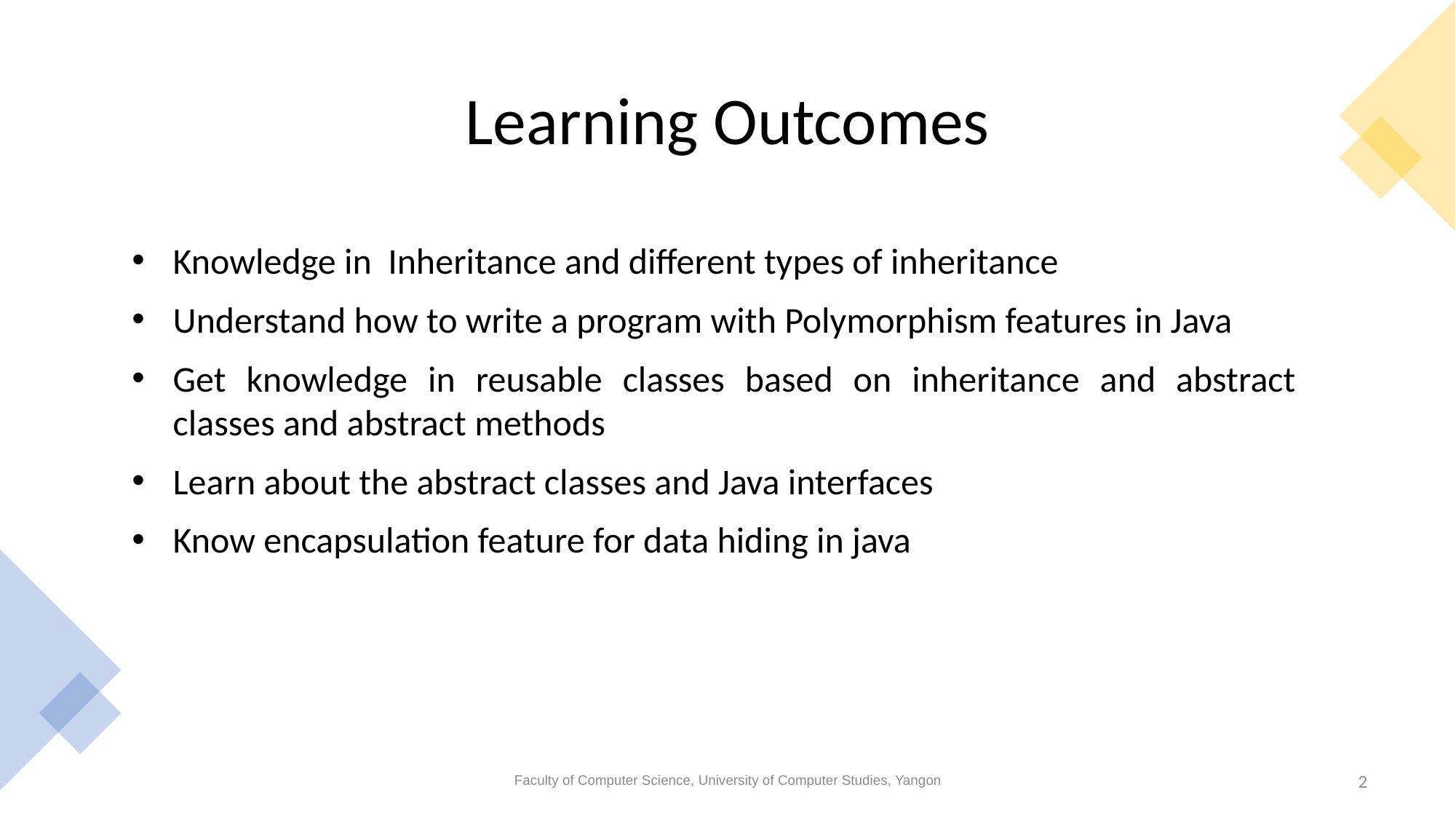

# Learning Outcomes
Knowledge in  Inheritance and different types of inheritance
Understand how to write a program with Polymorphism features in Java
Get knowledge in reusable classes based on inheritance and abstract classes and abstract methods
Learn about the abstract classes and Java interfaces
Know encapsulation feature for data hiding in java

Faculty of Computer Science, University of Computer Studies, Yangon
2